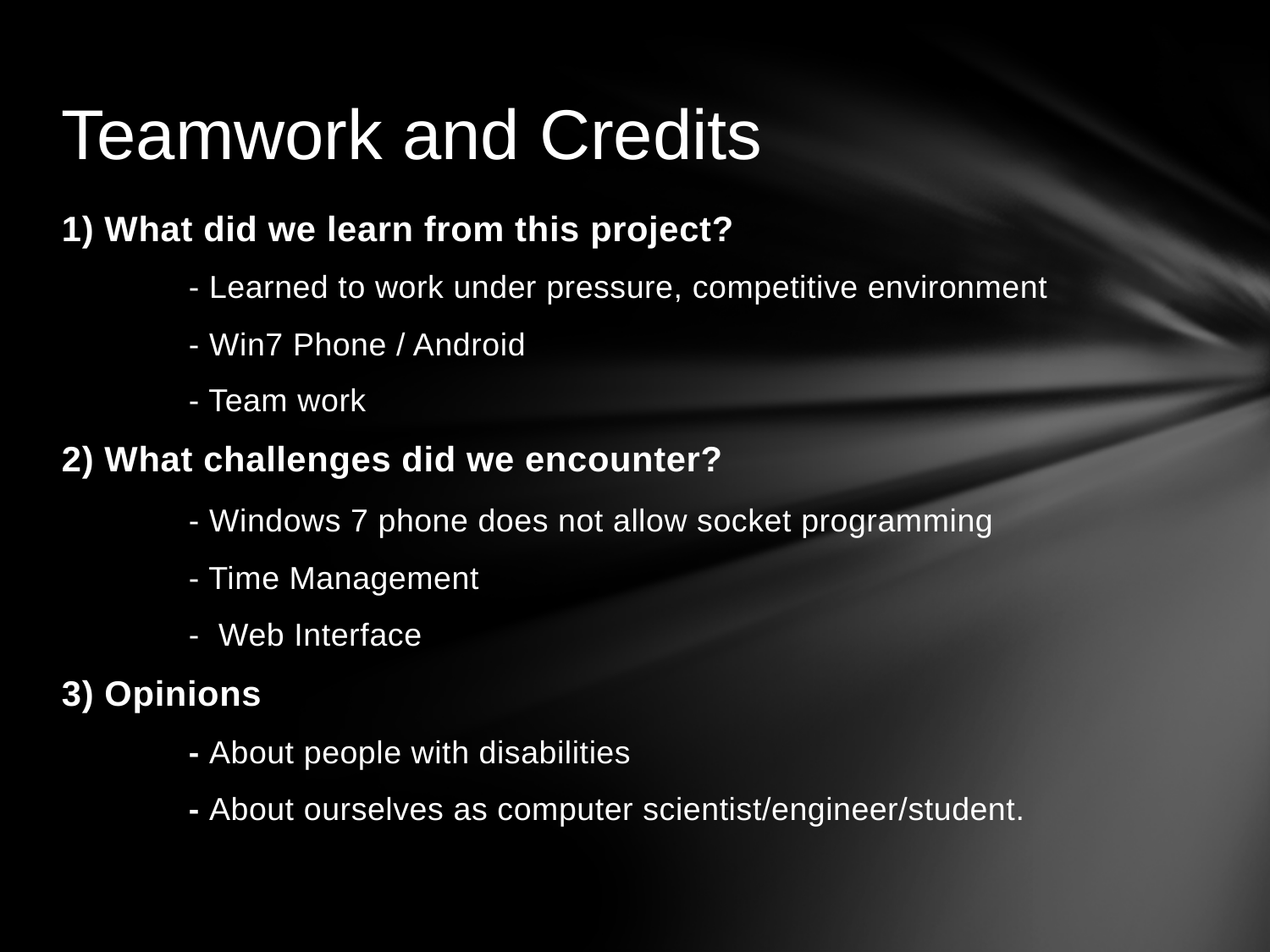

# Teamwork and Credits
1) What did we learn from this project?
	- Learned to work under pressure, competitive environment
	- Win7 Phone / Android
	- Team work
2) What challenges did we encounter?
	- Windows 7 phone does not allow socket programming
	- Time Management
	-  Web Interface
3) Opinions
	- About people with disabilities
	- About ourselves as computer scientist/engineer/student.